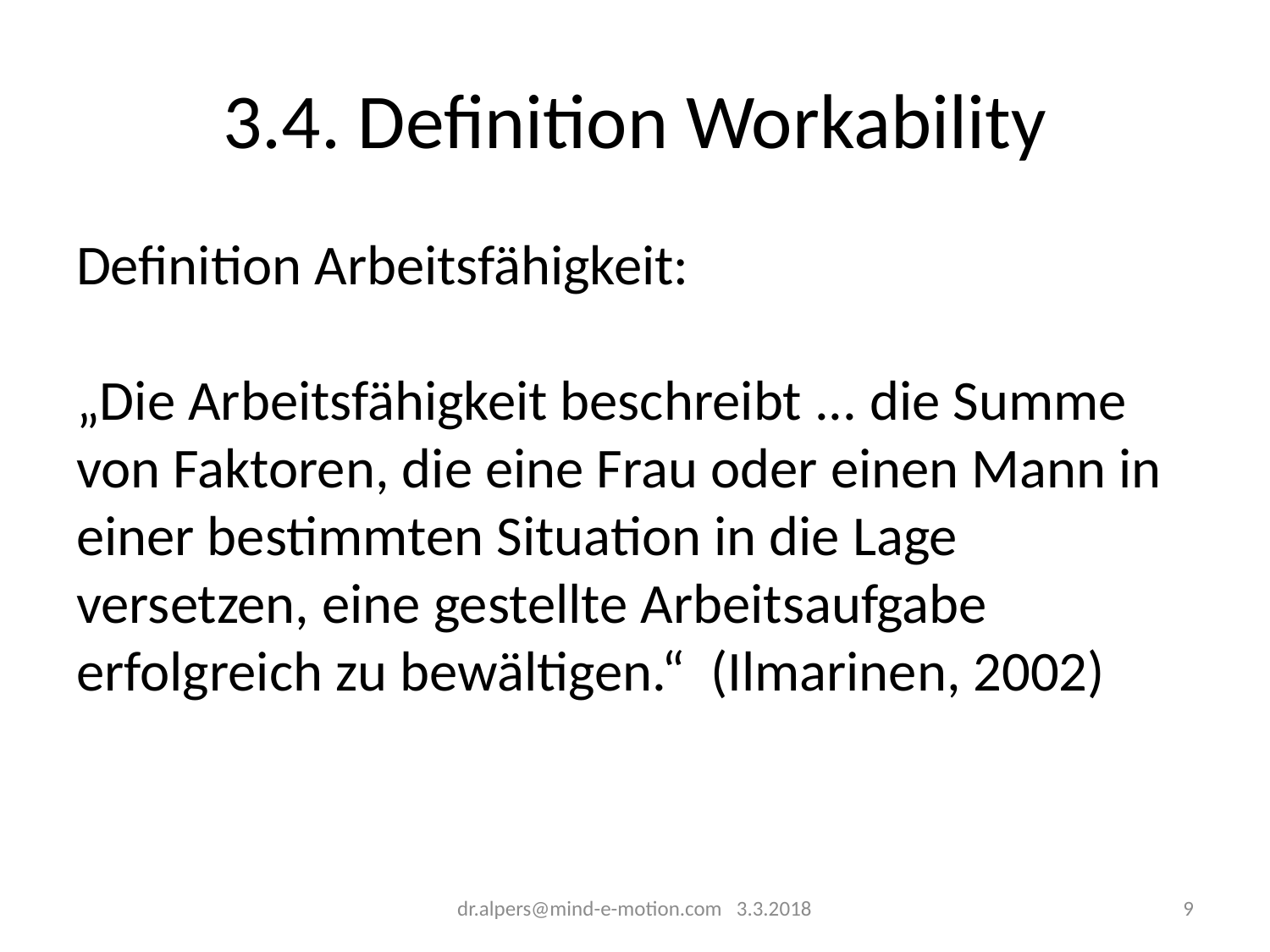

# 3.4. Definition Workability
Definition Arbeitsfähigkeit:
„Die Arbeitsfähigkeit beschreibt ... die Summe von Faktoren, die eine Frau oder einen Mann in einer bestimmten Situation in die Lage versetzen, eine gestellte Arbeitsaufgabe erfolgreich zu bewältigen.“  (Ilmarinen, 2002)
dr.alpers@mind-e-motion.com   3.3.2018
9